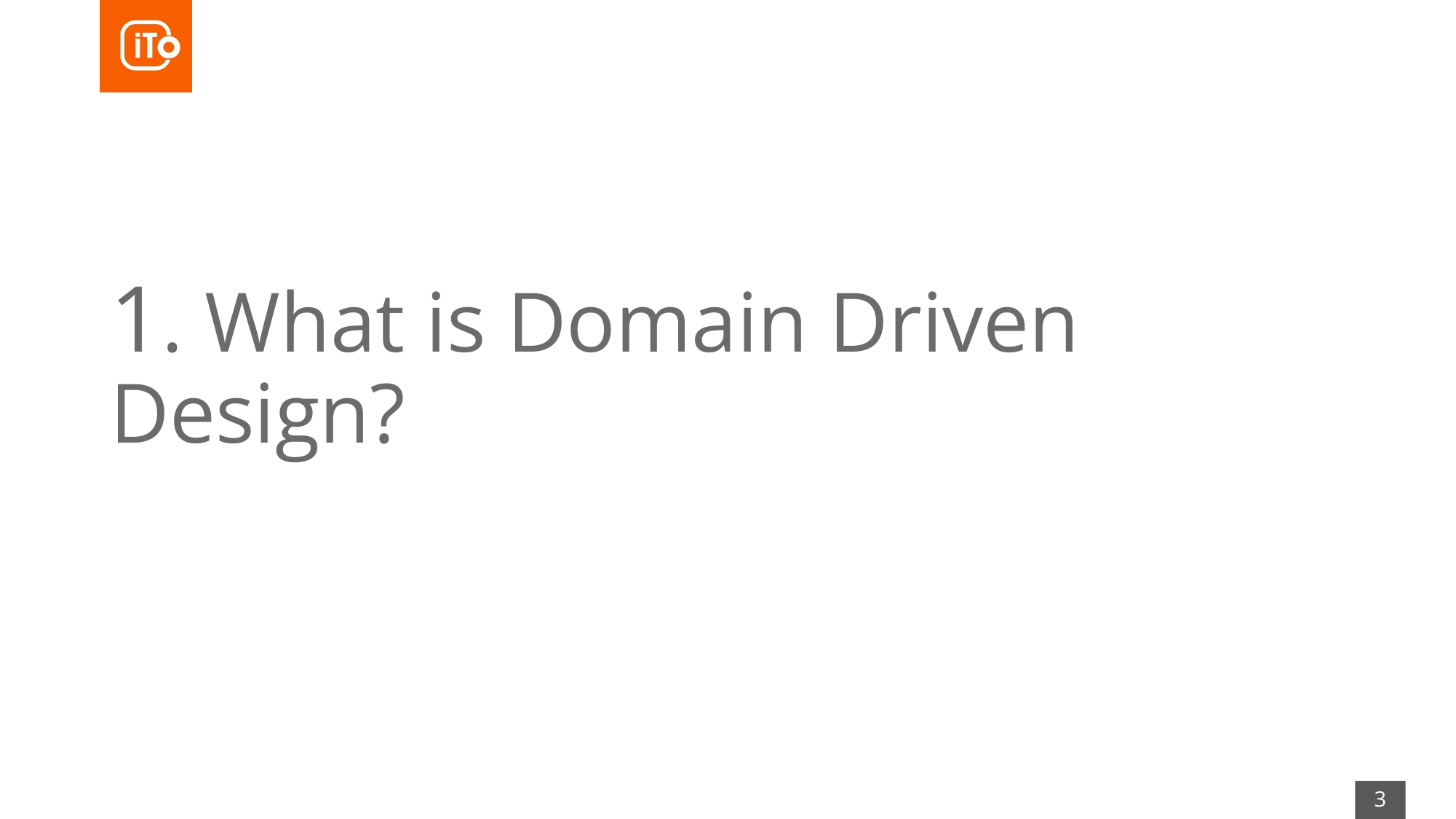

# 1. What is Domain Driven Design?

3